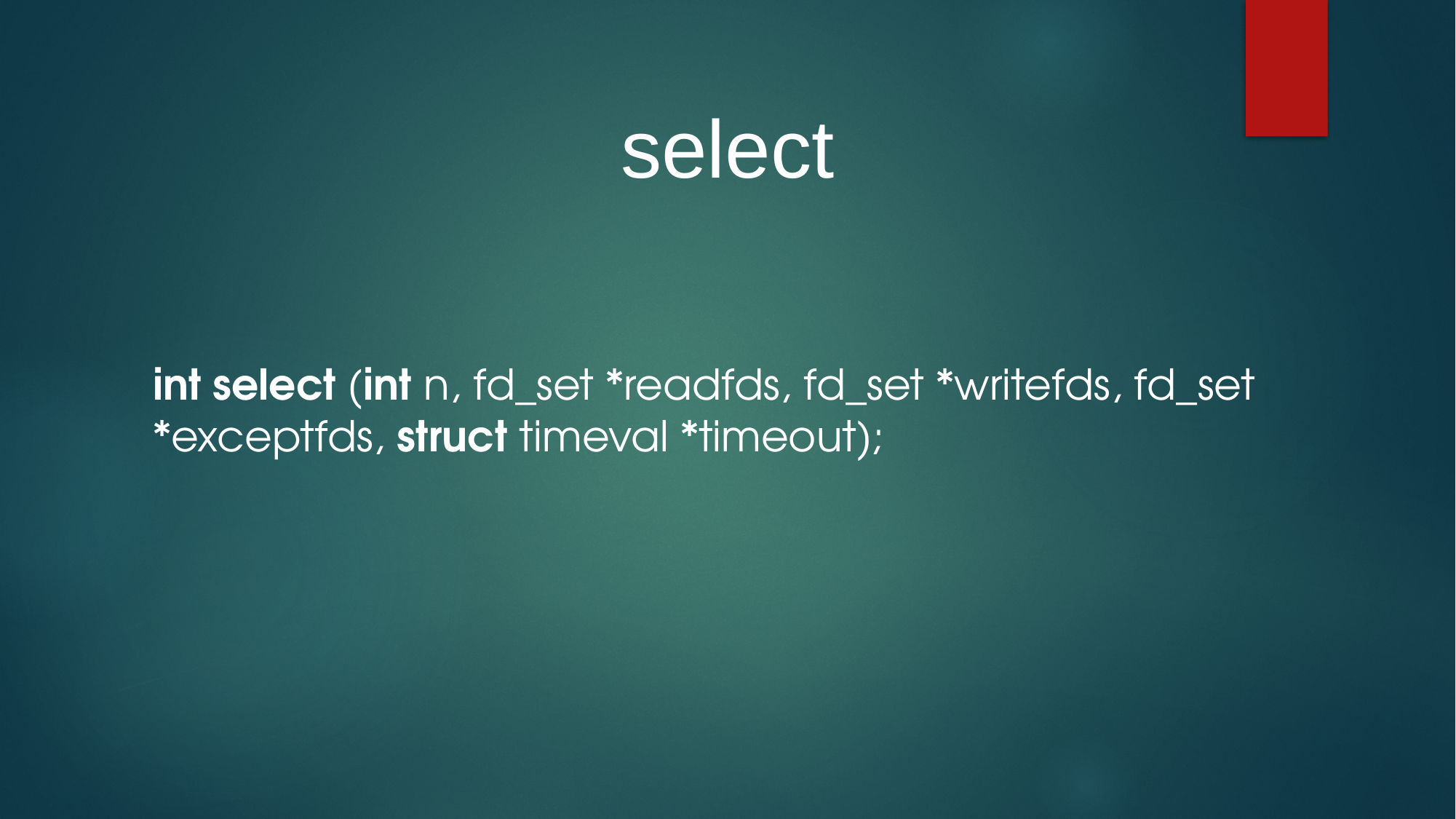

select
int select (int n, fd_set *readfds, fd_set *writefds, fd_set *exceptfds, struct timeval *timeout);